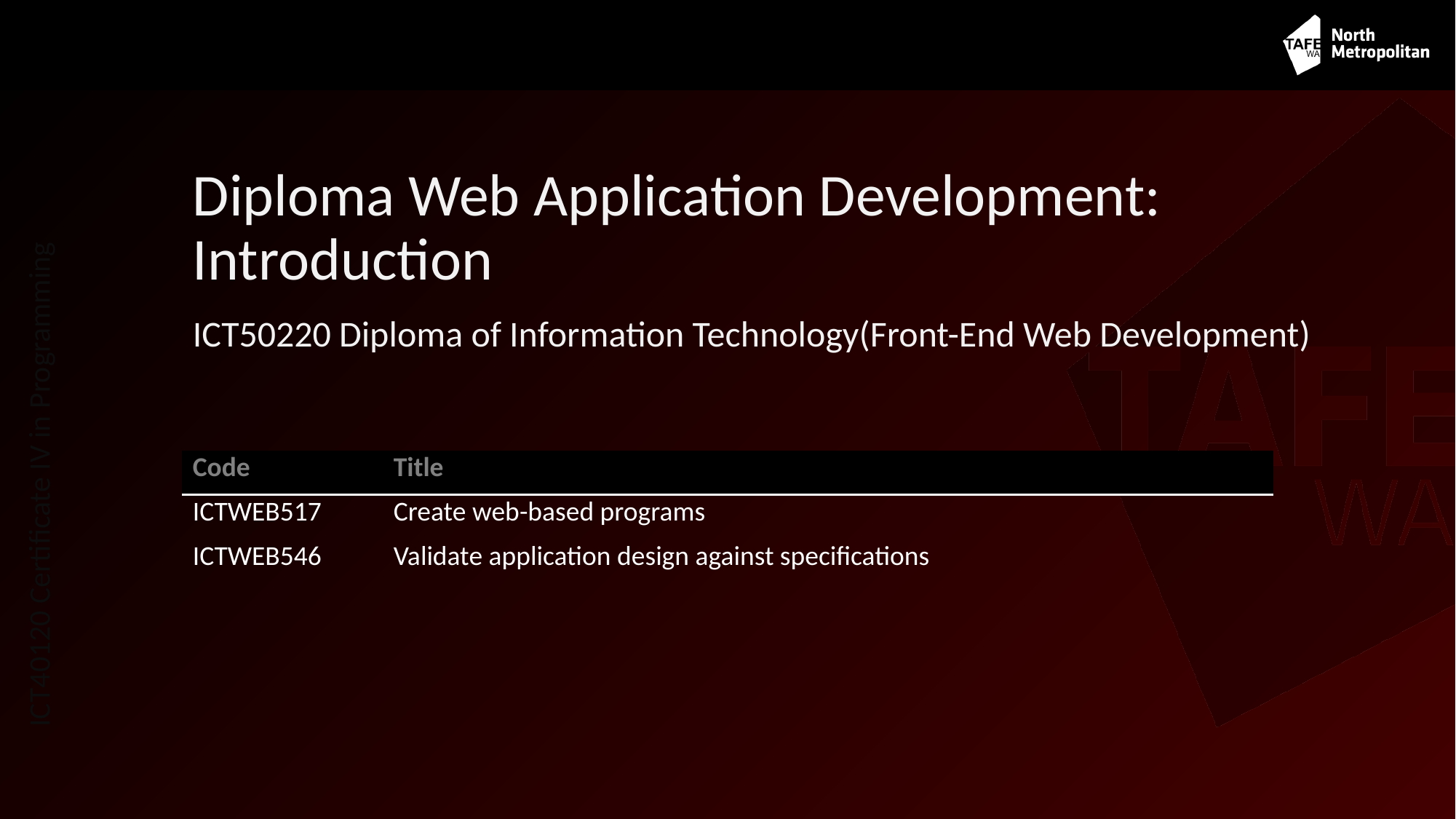

# Diploma Web Application Development: Introduction
ICT50220 Diploma of Information Technology(Front-End Web Development)
| Code | Title |
| --- | --- |
| ICTWEB517 | Create web-based programs |
| ICTWEB546 | Validate application design against specifications |